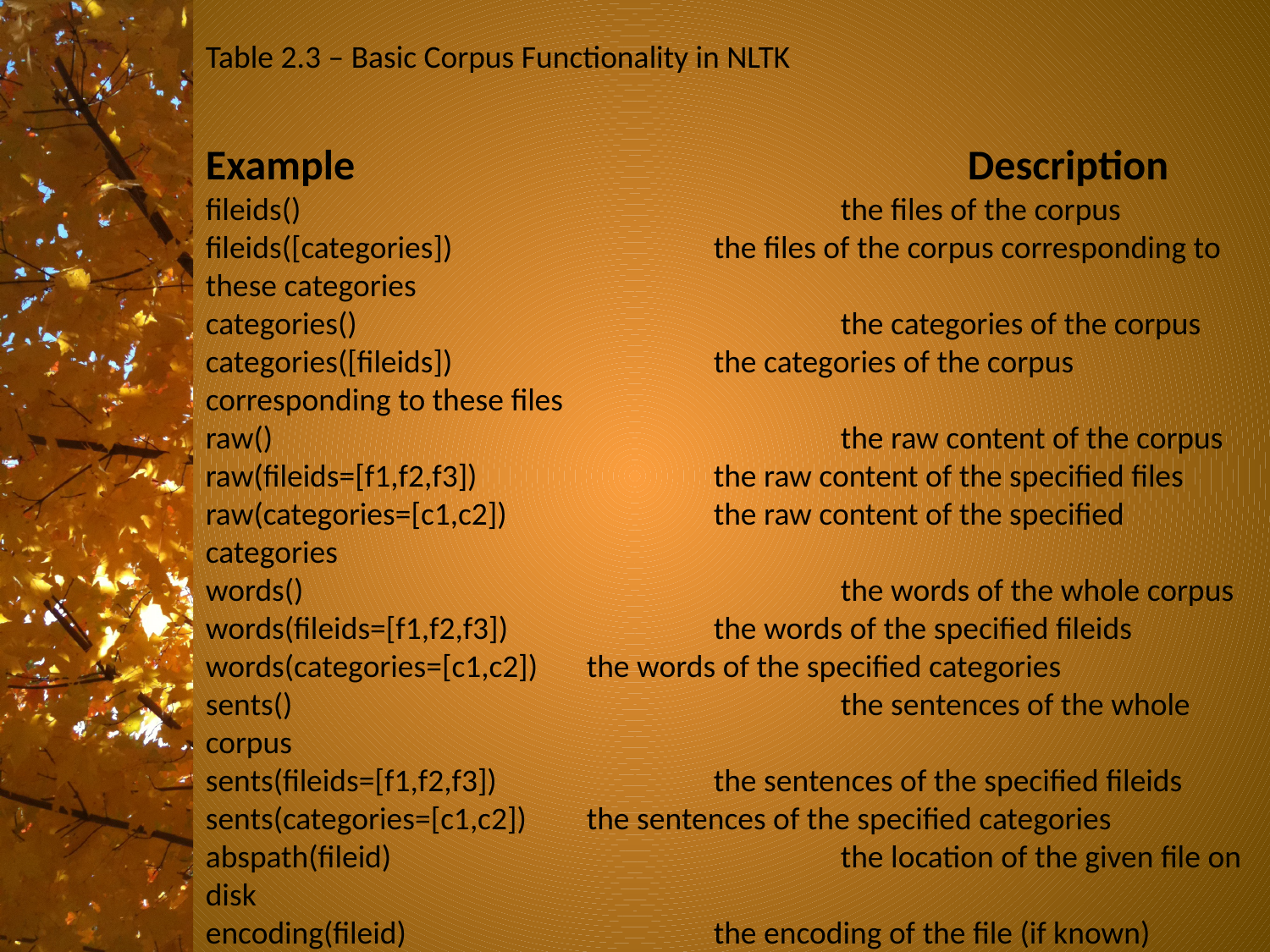

Table 2.3 – Basic Corpus Functionality in NLTK
Example					Description
fileids()					the files of the corpus
fileids([categories])			the files of the corpus corresponding to these categories
categories()				the categories of the corpus
categories([fileids])			the categories of the corpus corresponding to these files
raw()					the raw content of the corpus
raw(fileids=[f1,f2,f3])		the raw content of the specified files
raw(categories=[c1,c2])		the raw content of the specified categories
words()					the words of the whole corpus
words(fileids=[f1,f2,f3])		the words of the specified fileids
words(categories=[c1,c2])	the words of the specified categories
sents()					the sentences of the whole corpus
sents(fileids=[f1,f2,f3])		the sentences of the specified fileids
sents(categories=[c1,c2])	the sentences of the specified categories
abspath(fileid)				the location of the given file on disk
encoding(fileid)			the encoding of the file (if known)
open(fileid)				open a stream for reading the given corpus file
root()					the path to the root of locally installed corpus
readme()					the contents of the README file of the corpus